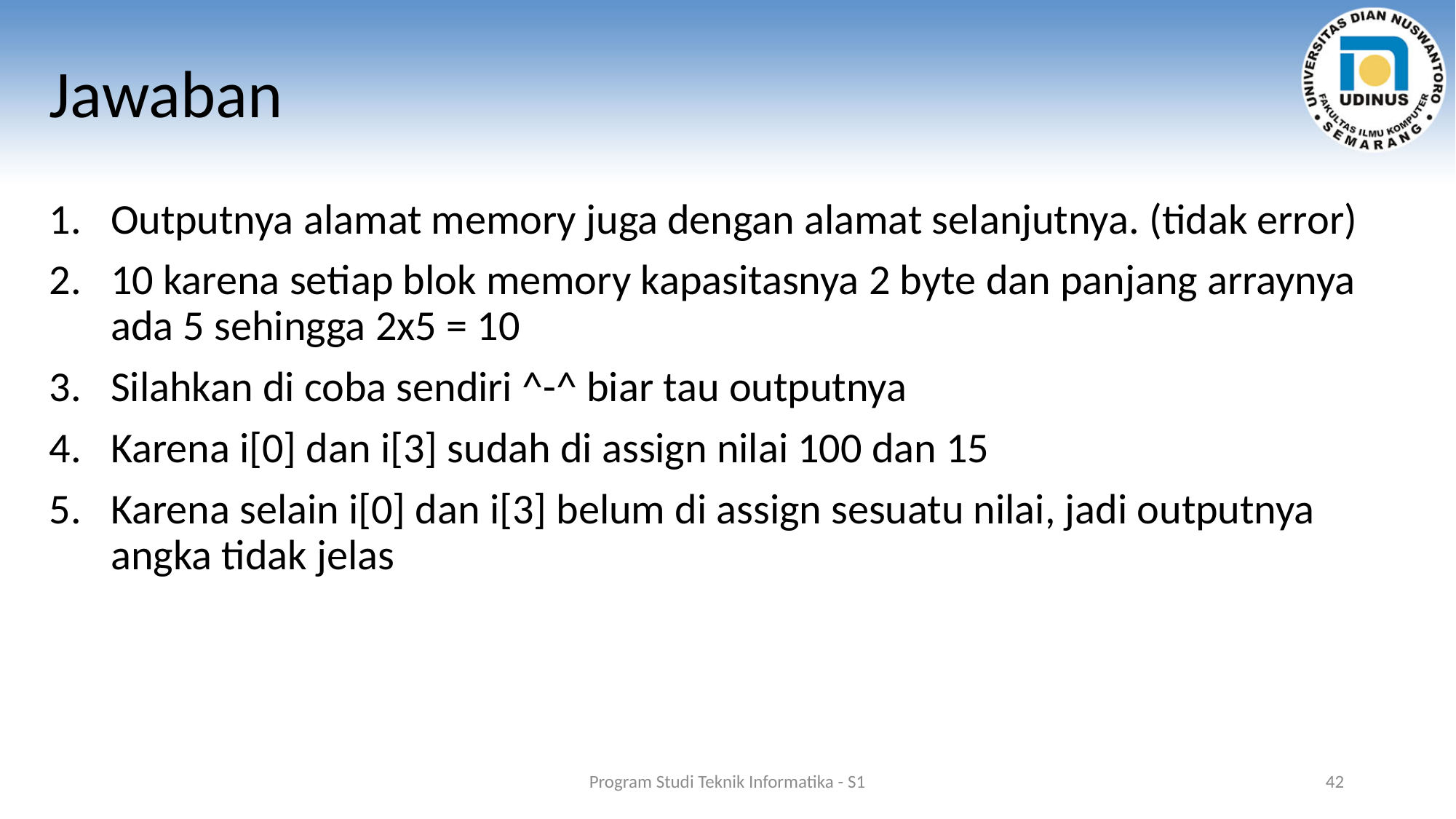

# Jawaban
Outputnya alamat memory juga dengan alamat selanjutnya. (tidak error)
10 karena setiap blok memory kapasitasnya 2 byte dan panjang arraynya ada 5 sehingga 2x5 = 10
Silahkan di coba sendiri ^-^ biar tau outputnya
Karena i[0] dan i[3] sudah di assign nilai 100 dan 15
Karena selain i[0] dan i[3] belum di assign sesuatu nilai, jadi outputnya angka tidak jelas
Program Studi Teknik Informatika - S1
42